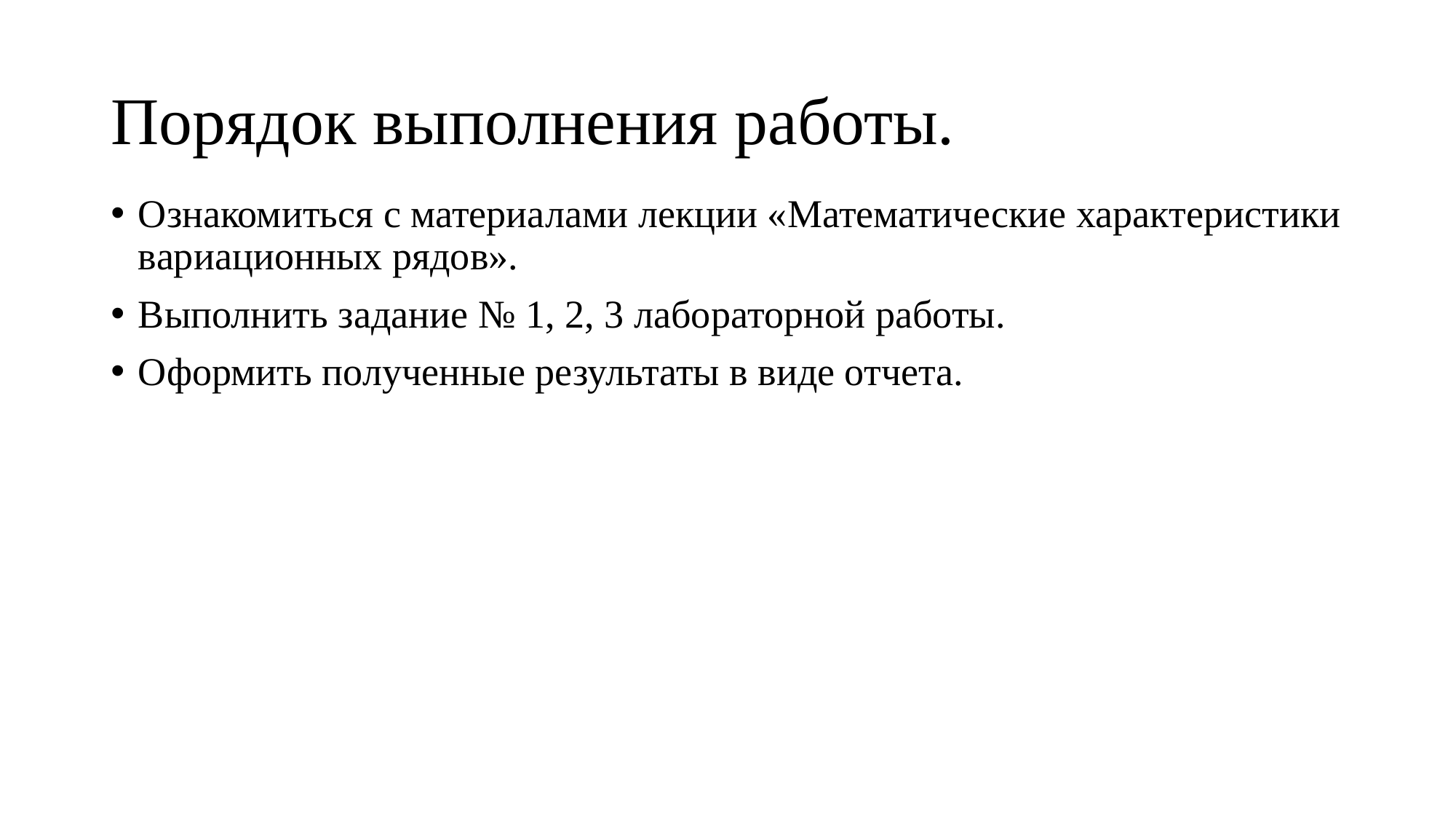

# Порядок выполнения работы.
Ознакомиться с материалами лекции «Математические характеристики вариационных рядов».
Выполнить задание № 1, 2, 3 лабораторной работы.
Оформить полученные результаты в виде отчета.